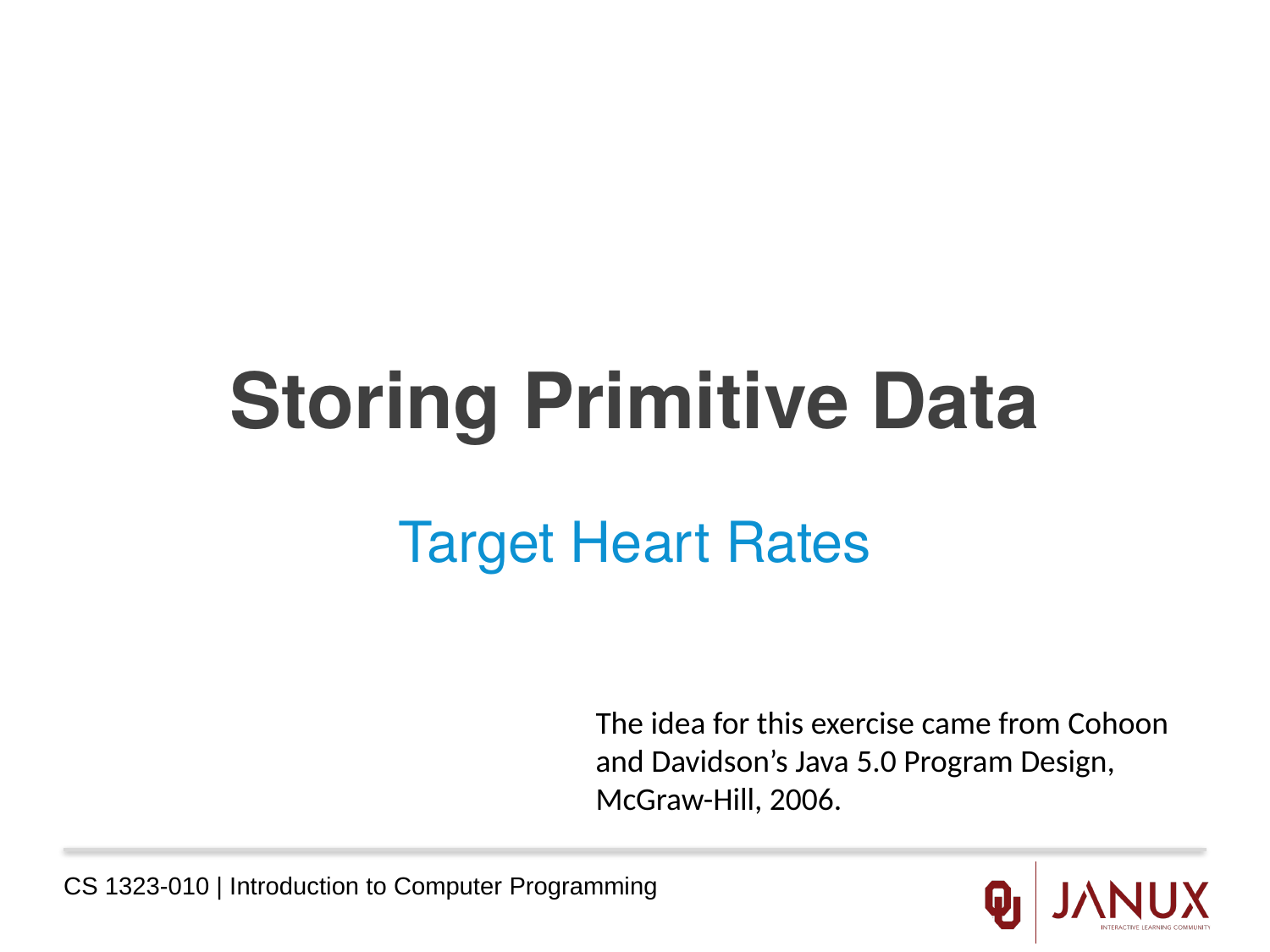

# Storing Primitive Data
Target Heart Rates
The idea for this exercise came from Cohoon
and Davidson’s Java 5.0 Program Design,
McGraw-Hill, 2006.